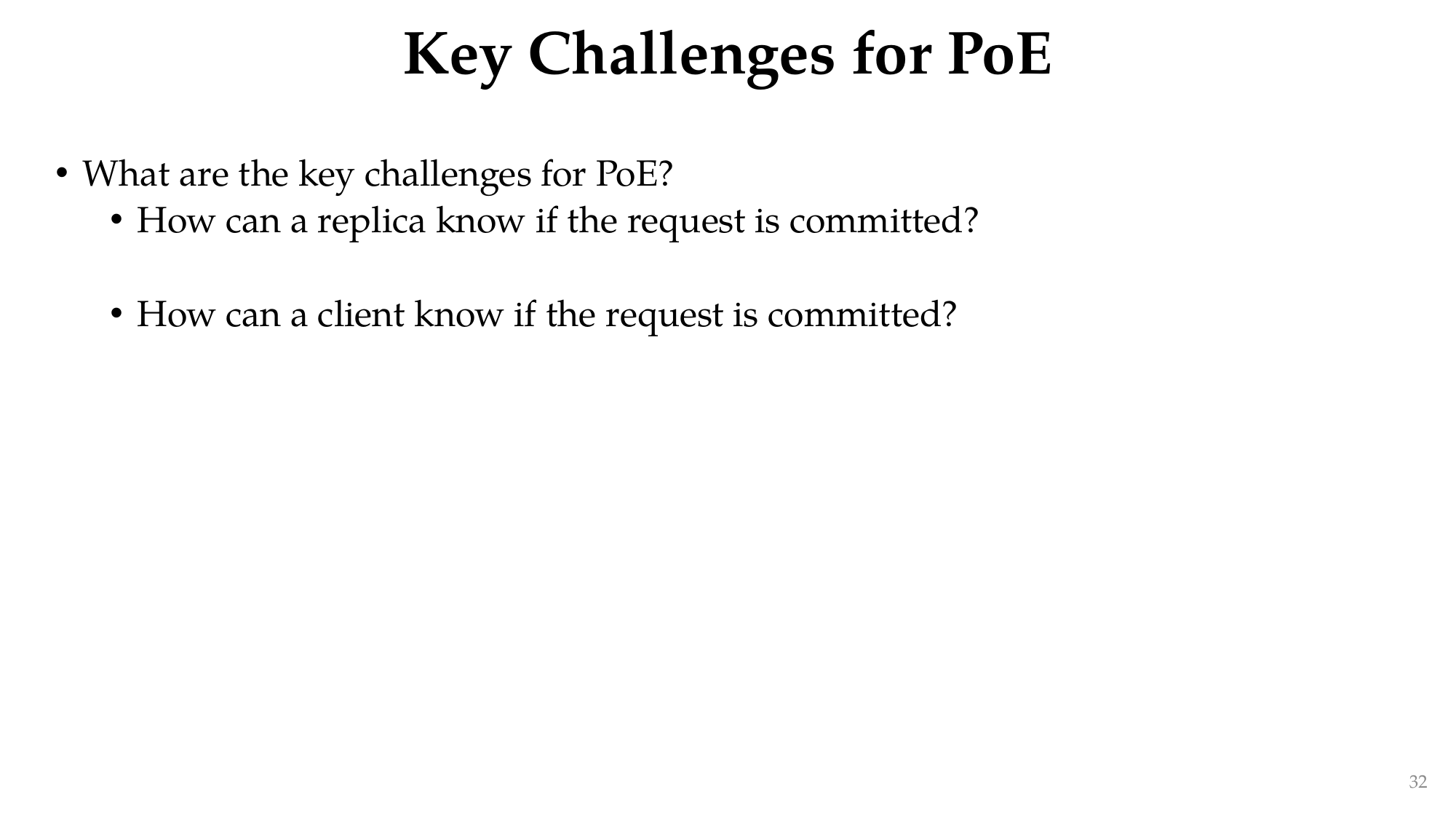

# Key Challenges for PoE
What are the key challenges for PoE?
How can a replica know if the request is committed?

How can a client know if the request is committed?

32